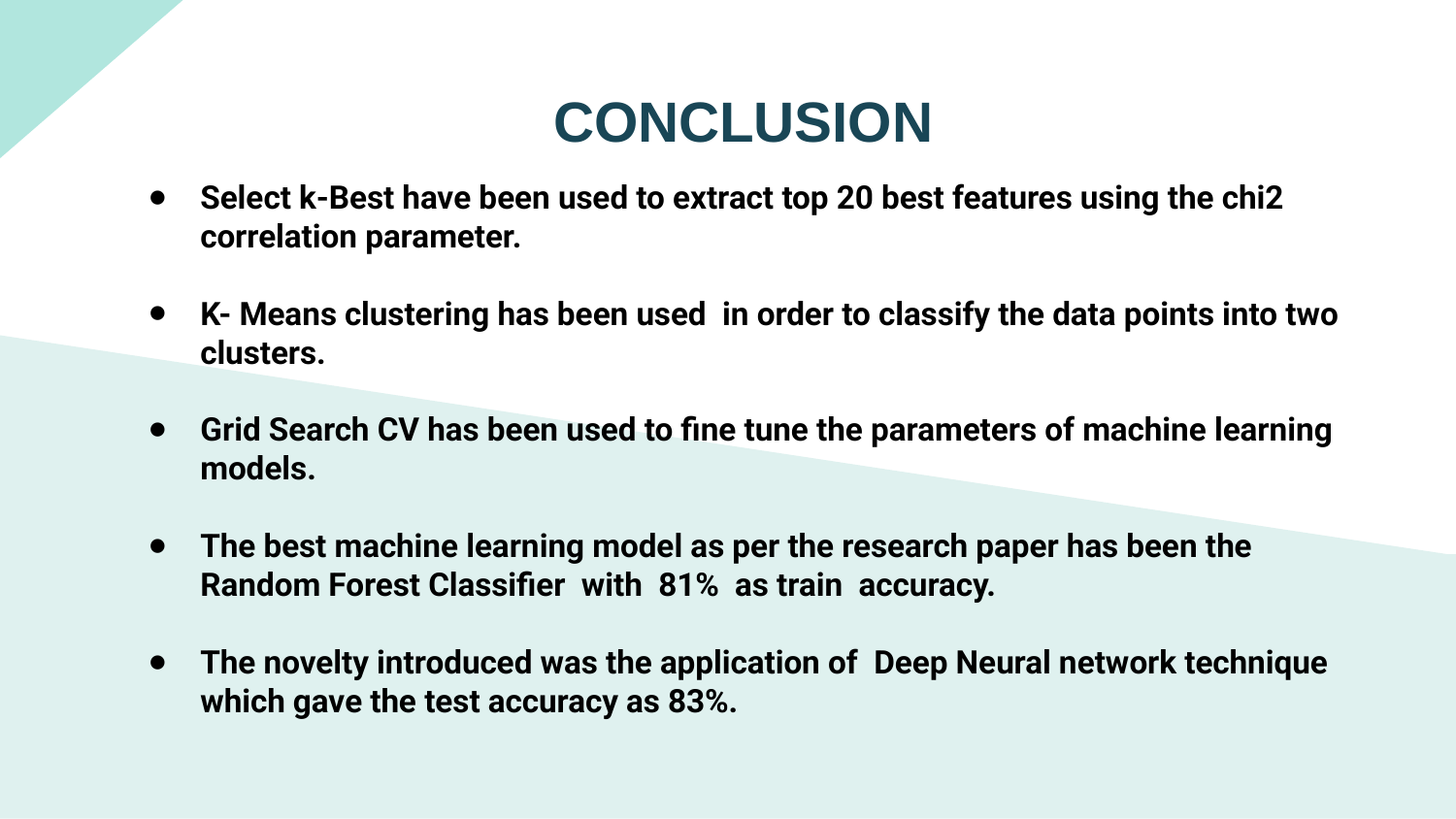

# CONCLUSION
Select k-Best have been used to extract top 20 best features using the chi2  correlation parameter.

K- Means clustering has been used  in order to classify the data points into two clusters.

Grid Search CV has been used to fine tune the parameters of machine learning models.

The best machine learning model as per the research paper has been the Random Forest Classifier  with  81%  as train  accuracy.

The novelty introduced was the application of  Deep Neural network technique which gave the test accuracy as 83%.